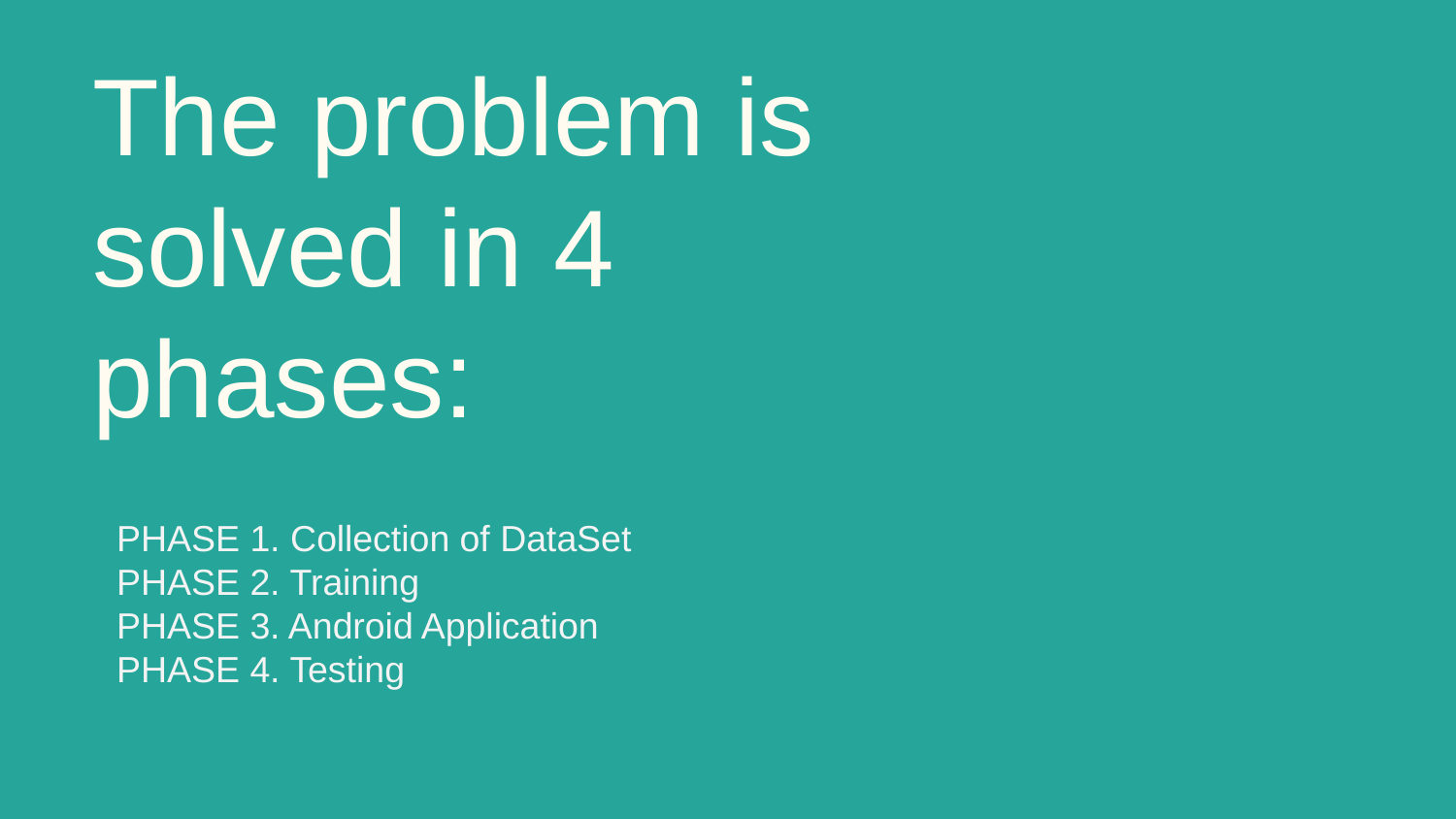

The problem is solved in 4 phases:
PHASE 1. Collection of DataSet
PHASE 2. Training
PHASE 3. Android Application
PHASE 4. Testing